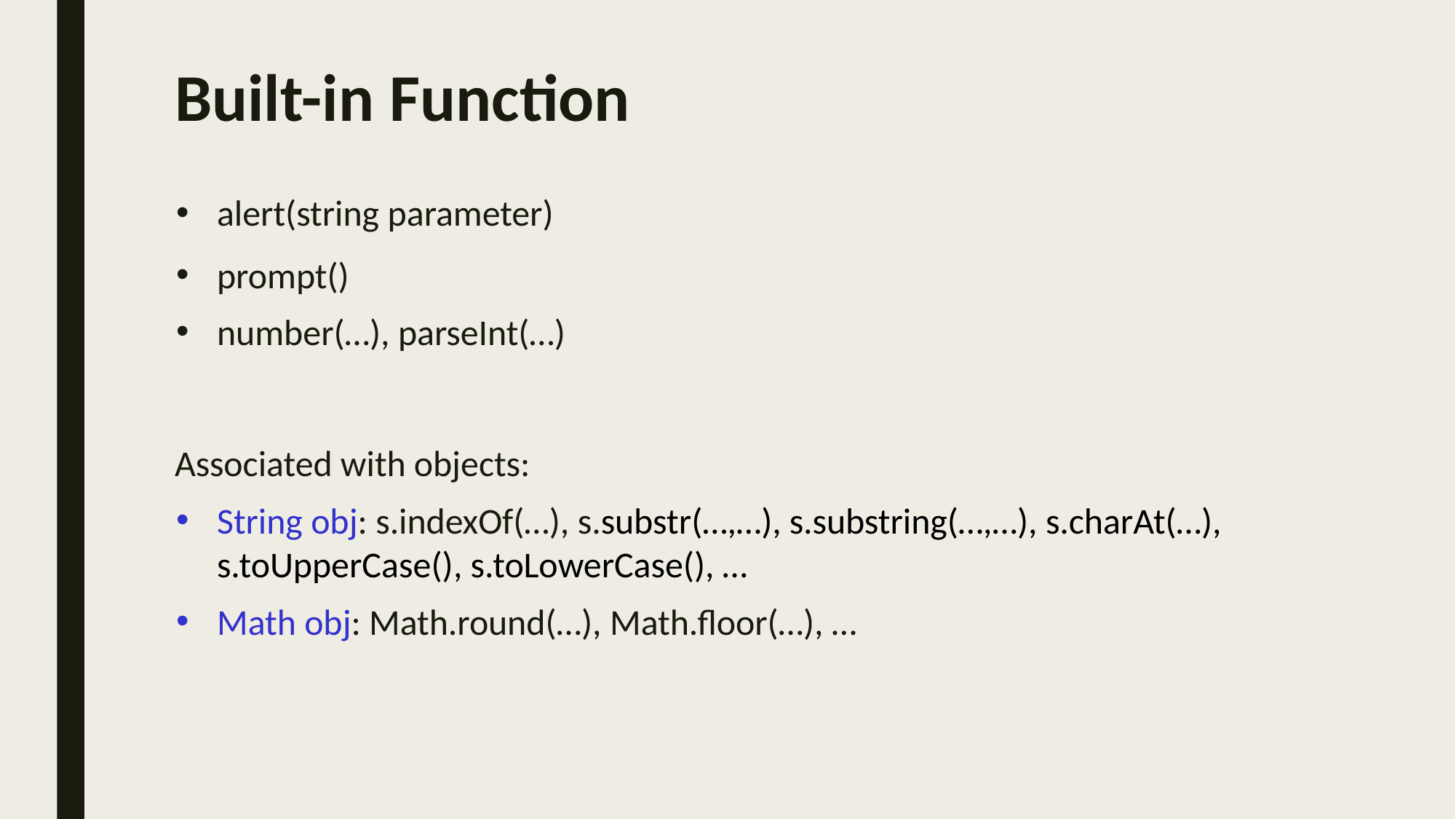

# Built-in Function
alert(string parameter)
prompt()
number(…), parseInt(…)

Associated with objects:
String obj: s.indexOf(…), s.substr(…,…), s.substring(…,…), s.charAt(…), s.toUpperCase(), s.toLowerCase(), …
Math obj: Math.round(…), Math.floor(…), …